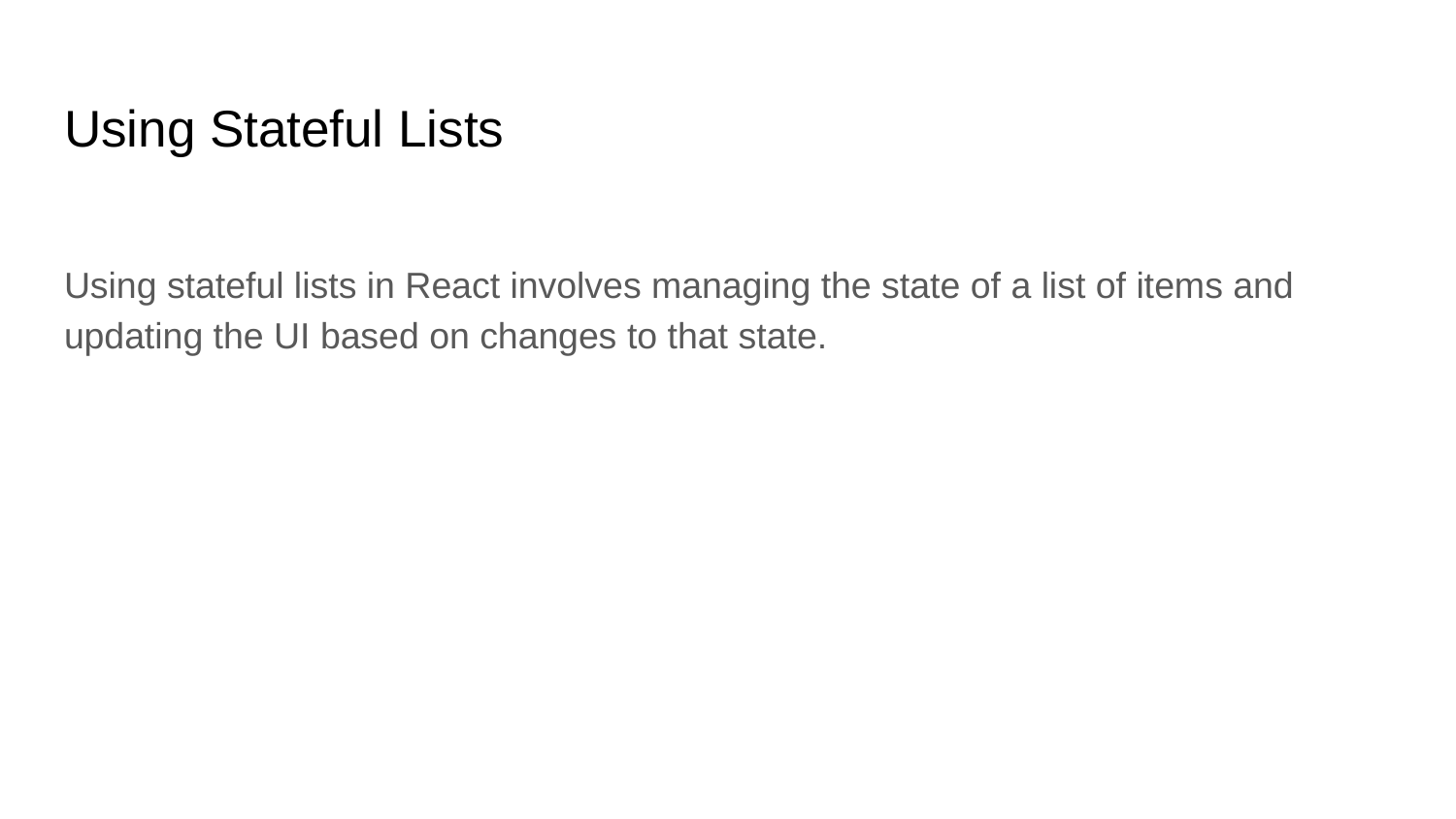

# Using Stateful Lists
Using stateful lists in React involves managing the state of a list of items and updating the UI based on changes to that state.